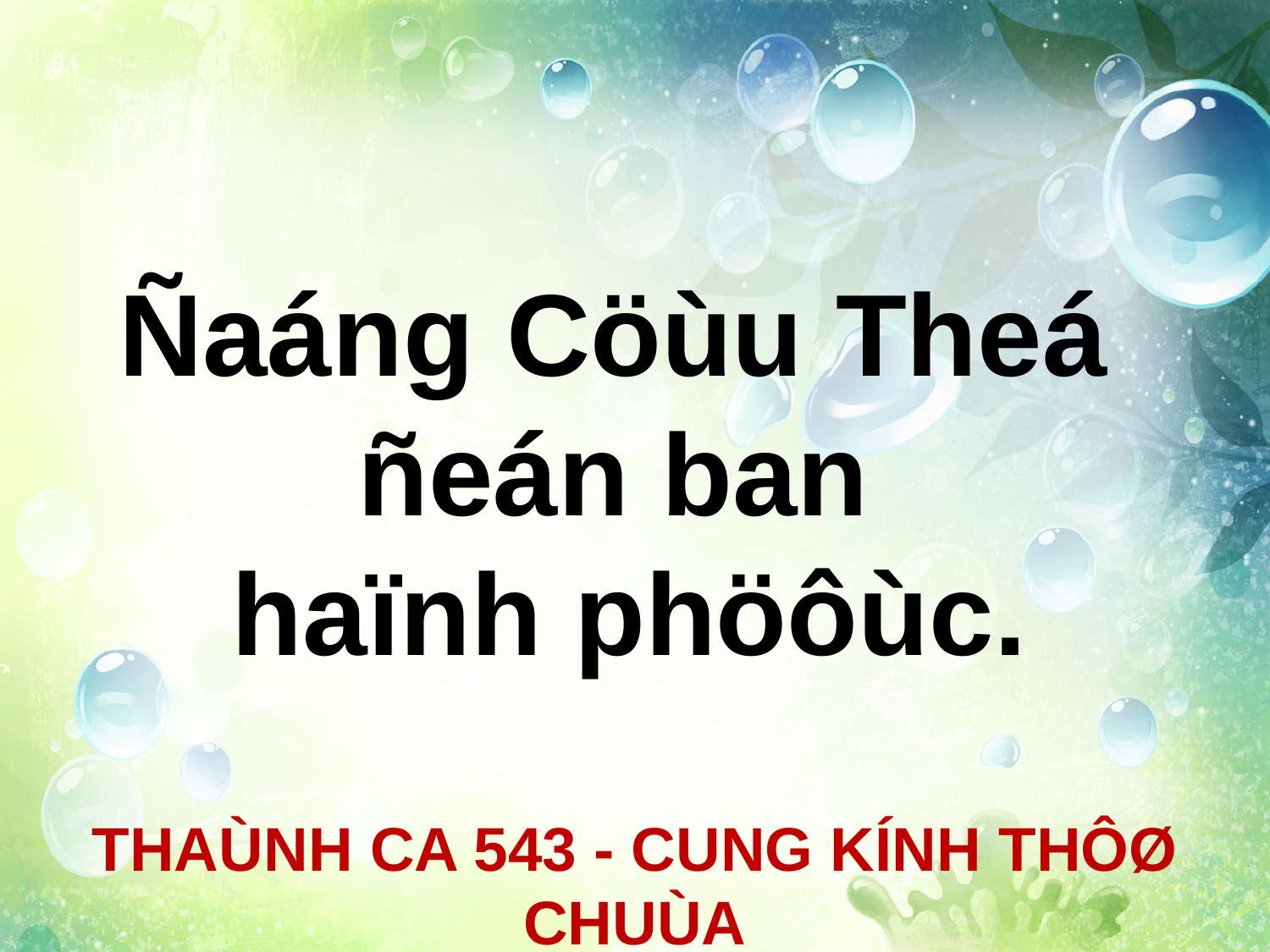

Ñaáng Cöùu Theá
ñeán ban
haïnh phöôùc.
THAÙNH CA 543 - CUNG KÍNH THÔØ CHUÙA